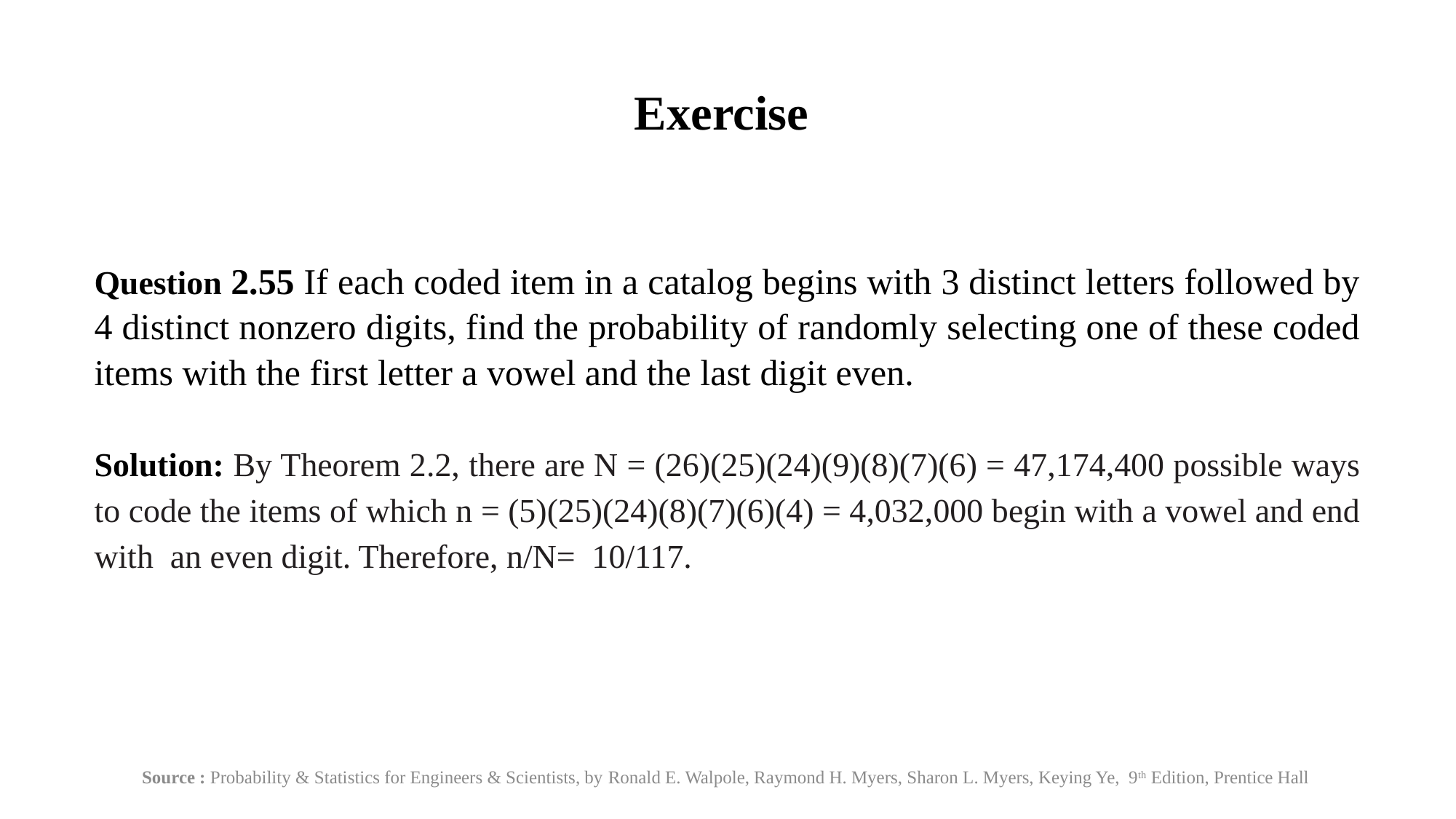

# Exercise
Question 2.55 If each coded item in a catalog begins with 3 distinct letters followed by 4 distinct nonzero digits, find the probability of randomly selecting one of these coded items with the first letter a vowel and the last digit even.

Solution: By Theorem 2.2, there are N = (26)(25)(24)(9)(8)(7)(6) = 47,174,400 possible ways to code the items of which n = (5)(25)(24)(8)(7)(6)(4) = 4,032,000 begin with a vowel and end with  an even digit. Therefore, n/N=  10/117.

Source : Probability & Statistics for Engineers & Scientists, by Ronald E. Walpole, Raymond H. Myers, Sharon L. Myers, Keying Ye,  9th Edition, Prentice Hall